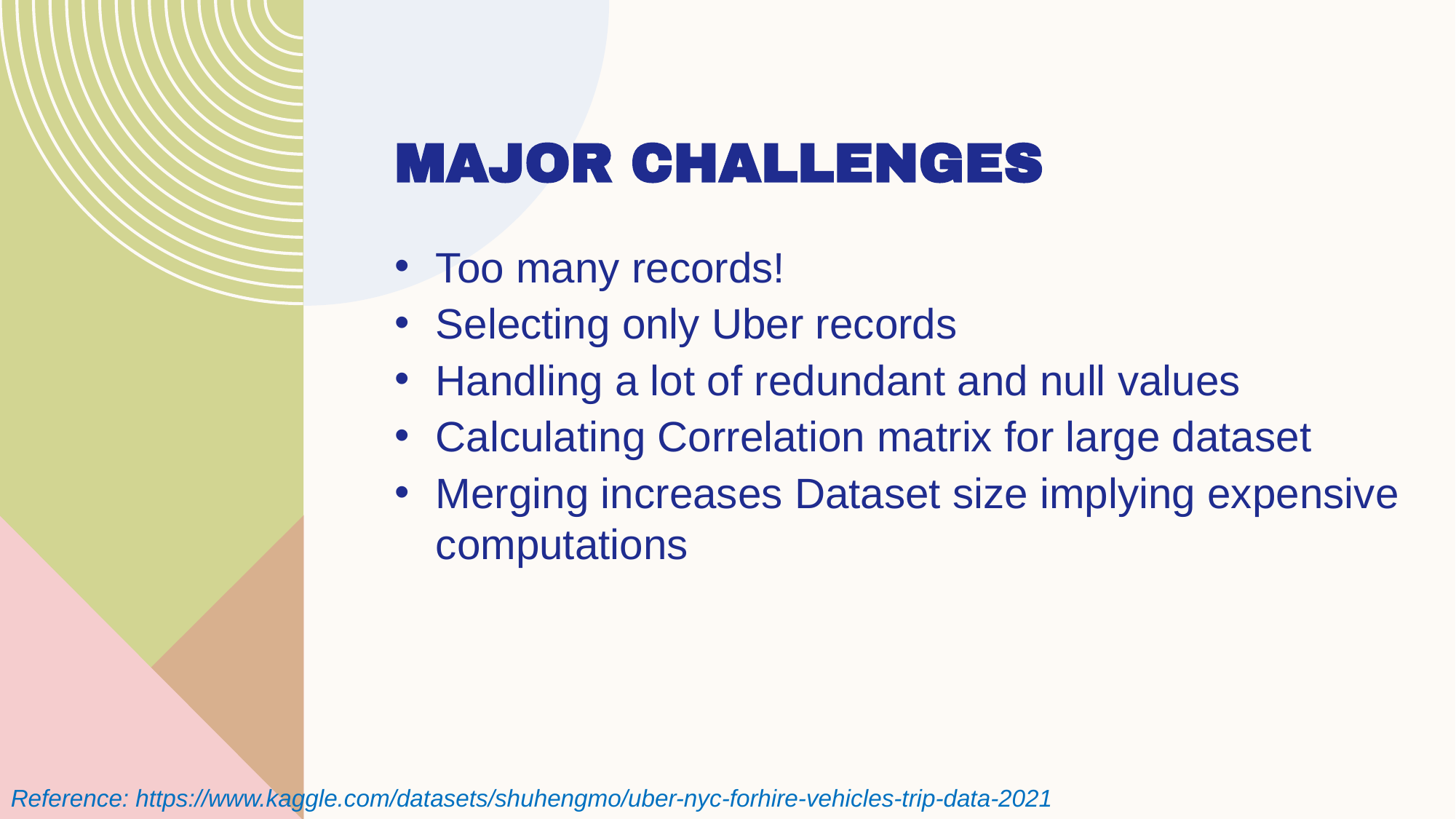

# Major Challenges
Too many records!
Selecting only Uber records
Handling a lot of redundant and null values
Calculating Correlation matrix for large dataset
Merging increases Dataset size implying expensive computations
Reference: https://www.kaggle.com/datasets/shuhengmo/uber-nyc-forhire-vehicles-trip-data-2021